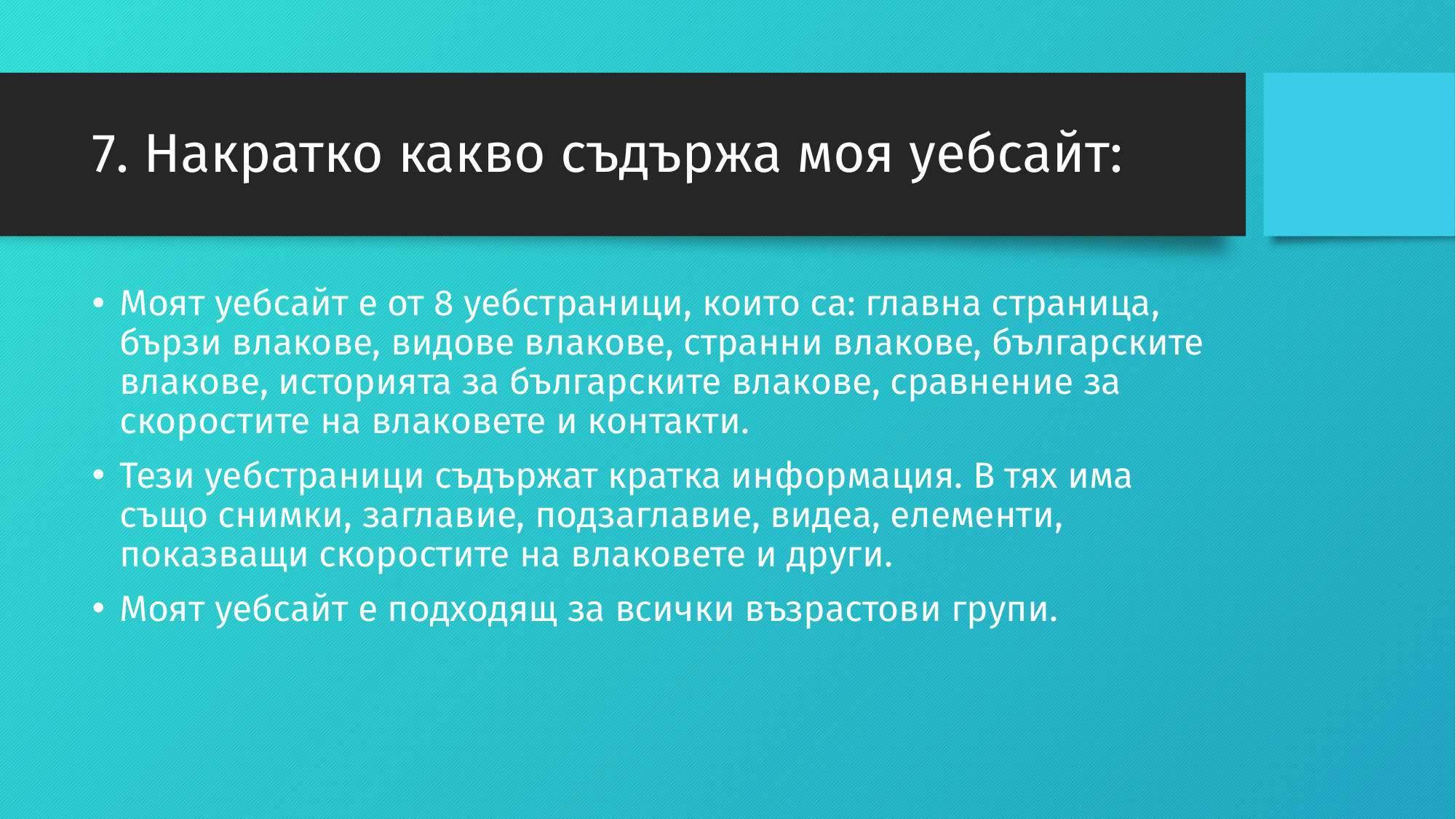

# 7. Накратко какво съдържа моя уебсайт:
Моят уебсайт е от 8 уебстраници, които са: главна страница, бързи влакове, видове влакове, странни влакове, българските влакове, историята за българските влакове, сравнение за скоростите на влаковете и контакти.
Тези уебстраници съдържат кратка информация. В тях има също снимки, заглавие, подзаглавие, видеа, елементи, показващи скоростите на влаковете и други.
Моят уебсайт е подходящ за всички възрастови групи.